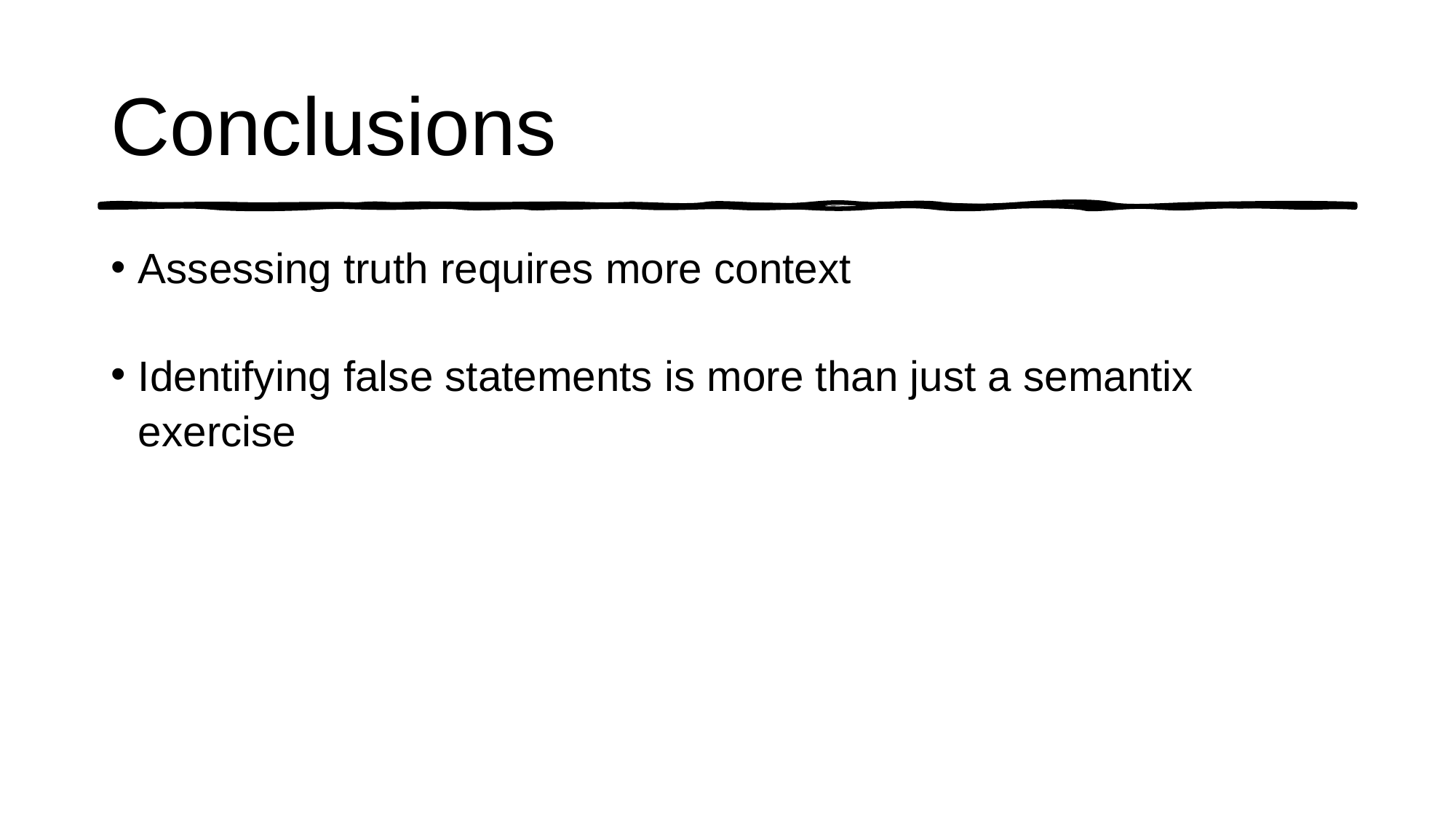

# Conclusions
Assessing truth requires more context
Identifying false statements is more than just a semantix exercise